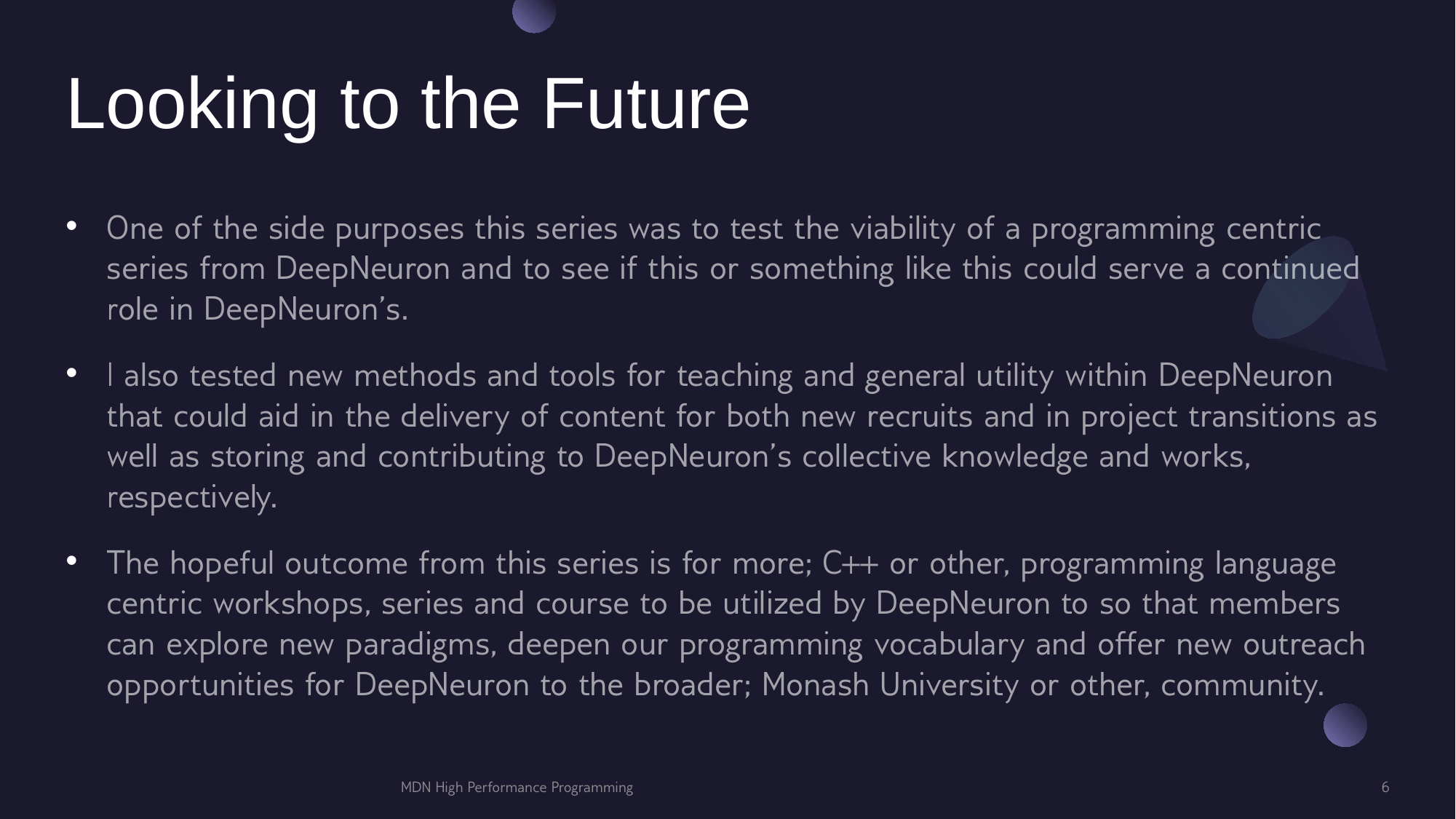

# Looking to the Future
One of the side purposes this series was to test the viability of a programming centric series from DeepNeuron and to see if this or something like this could serve a continued role in DeepNeuron’s.
I also tested new methods and tools for teaching and general utility within DeepNeuron that could aid in the delivery of content for both new recruits and in project transitions as well as storing and contributing to DeepNeuron’s collective knowledge and works, respectively.
The hopeful outcome from this series is for more; C++ or other, programming language centric workshops, series and course to be utilized by DeepNeuron to so that members can explore new paradigms, deepen our programming vocabulary and offer new outreach opportunities for DeepNeuron to the broader; Monash University or other, community.

MDN High Performance Programming
6